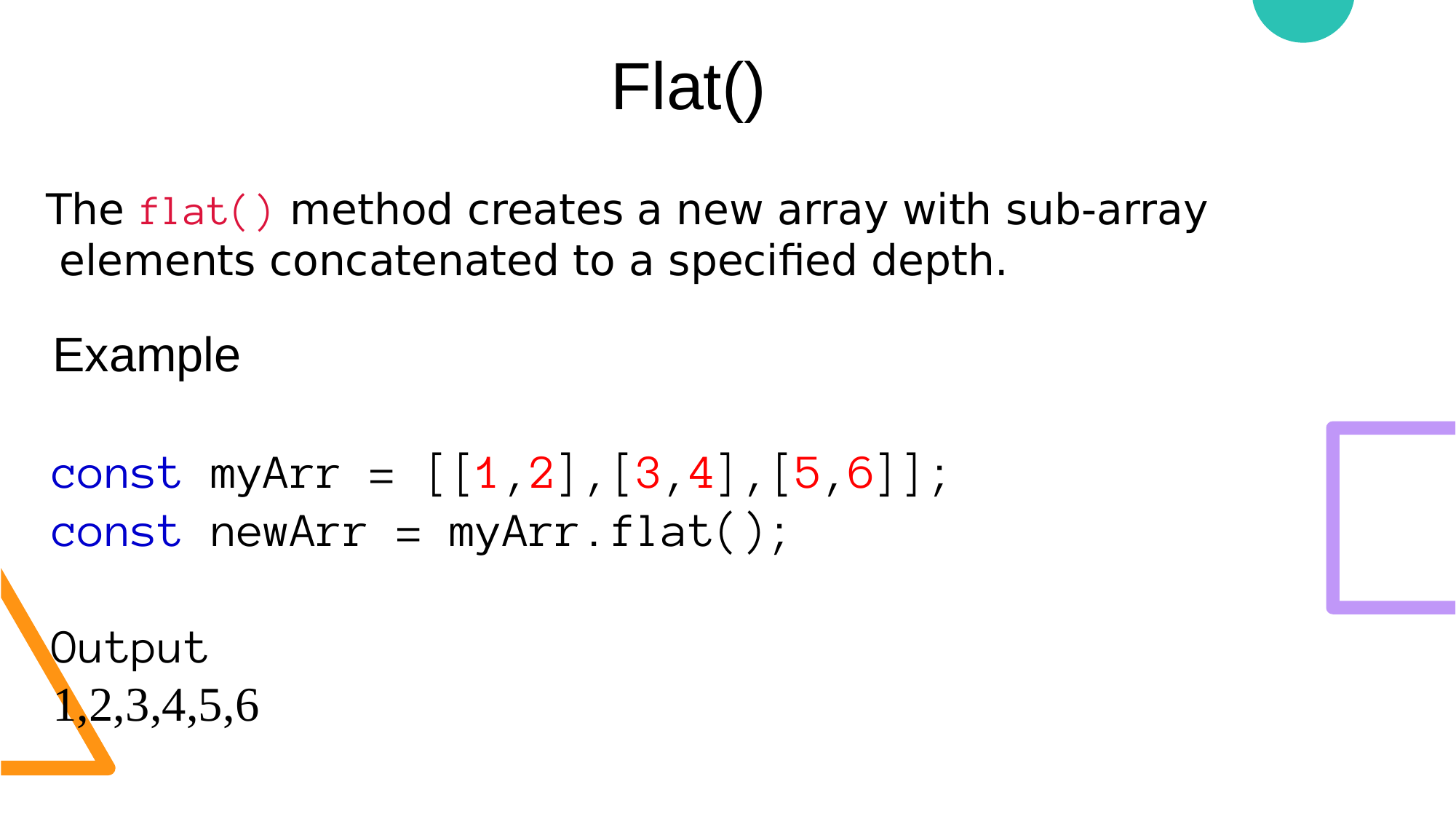

# Flat()
The flat() method creates a new array with sub-array
 elements concatenated to a specified depth.
Example

const myArr = [[1,2],[3,4],[5,6]];
const newArr = myArr.flat();

Output
1,2,3,4,5,6